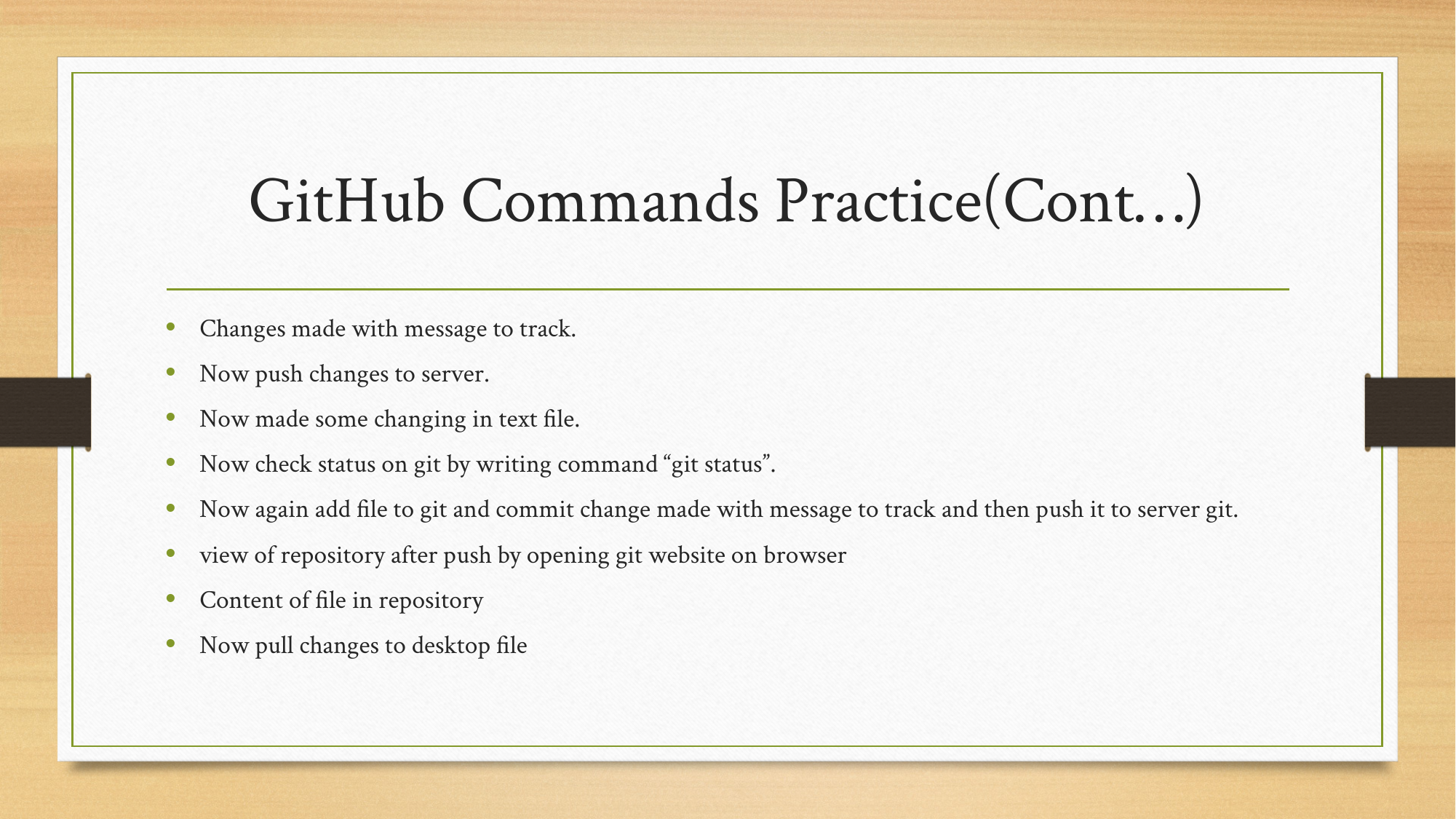

# GitHub Commands Practice(Cont…)
Changes made with message to track.
Now push changes to server.
Now made some changing in text file.
Now check status on git by writing command “git status”.
Now again add file to git and commit change made with message to track and then push it to server git.
view of repository after push by opening git website on browser
Content of file in repository
Now pull changes to desktop file